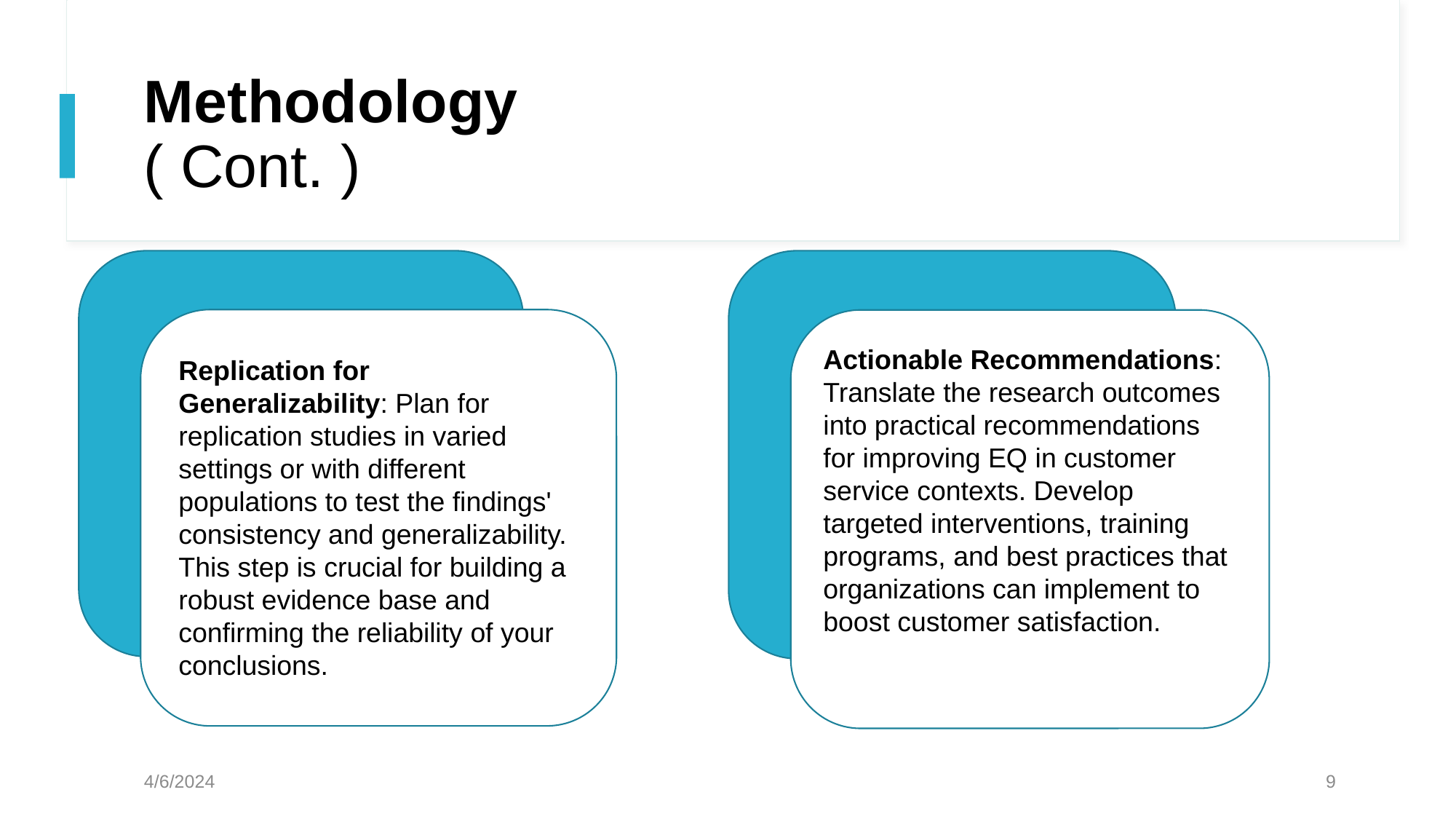

# Methodology ( Cont. )

Actionable Recommendations: Translate the research outcomes into practical recommendations for improving EQ in customer service contexts. Develop targeted interventions, training programs, and best practices that organizations can implement to boost customer satisfaction.
Replication for Generalizability: Plan for replication studies in varied settings or with different populations to test the findings' consistency and generalizability. This step is crucial for building a robust evidence base and confirming the reliability of your conclusions.
4/6/2024
9